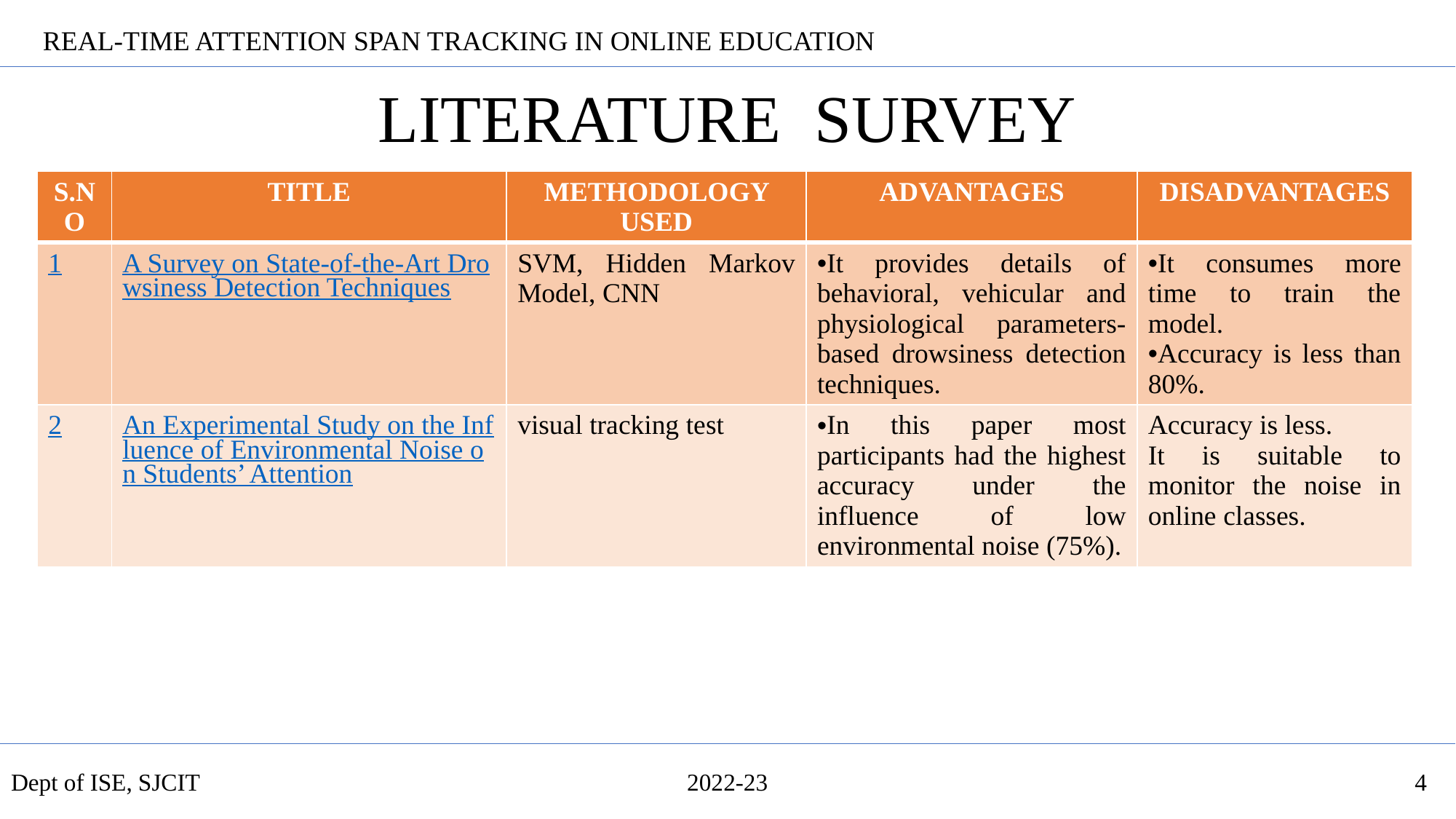

REAL-TIME ATTENTION SPAN TRACKING IN ONLINE EDUCATION
# LITERATURE  SURVEY
| S.NO | TITLE | METHODOLOGY USED | ADVANTAGES | DISADVANTAGES |
| --- | --- | --- | --- | --- |
| 1 | A Survey on State-of-the-Art Drowsiness Detection Techniques | SVM, Hidden Markov Model, CNN | It provides details of behavioral, vehicular and physiological parameters-based drowsiness detection techniques. | It consumes more time to train the model. Accuracy is less than 80%. |
| 2 | An Experimental Study on the Influence of Environmental Noise on Students’ Attention | visual tracking test | In this paper most participants had the highest accuracy under the influence of low environmental noise (75%). | Accuracy is less. It is suitable to monitor the noise in online classes. |

Dept of ISE, SJCIT
2022-23
4